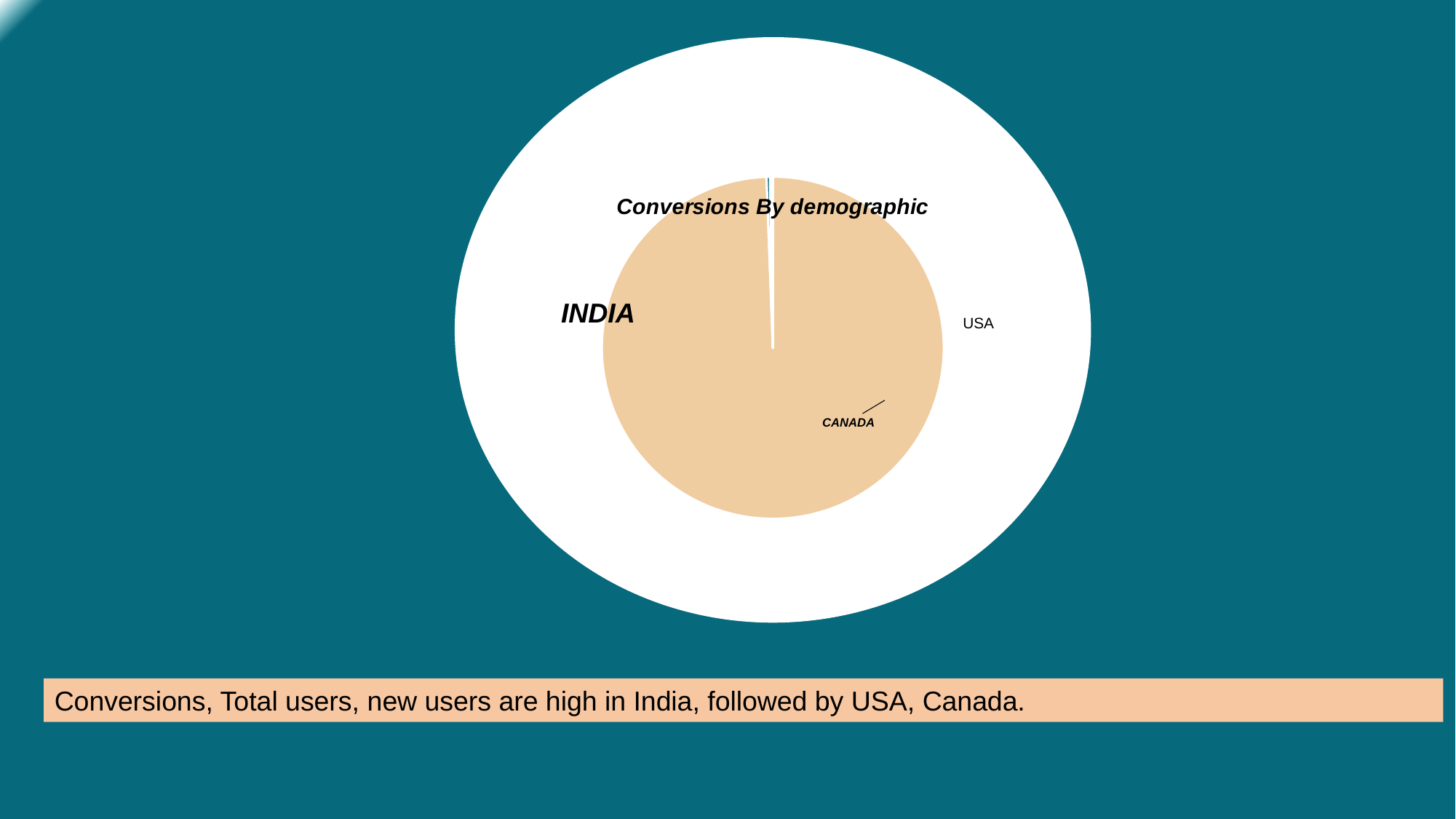

[unsupported chart]

INDIA
USA
CANADA
Conversions, Total users, new users are high in India, followed by USA, Canada.
9